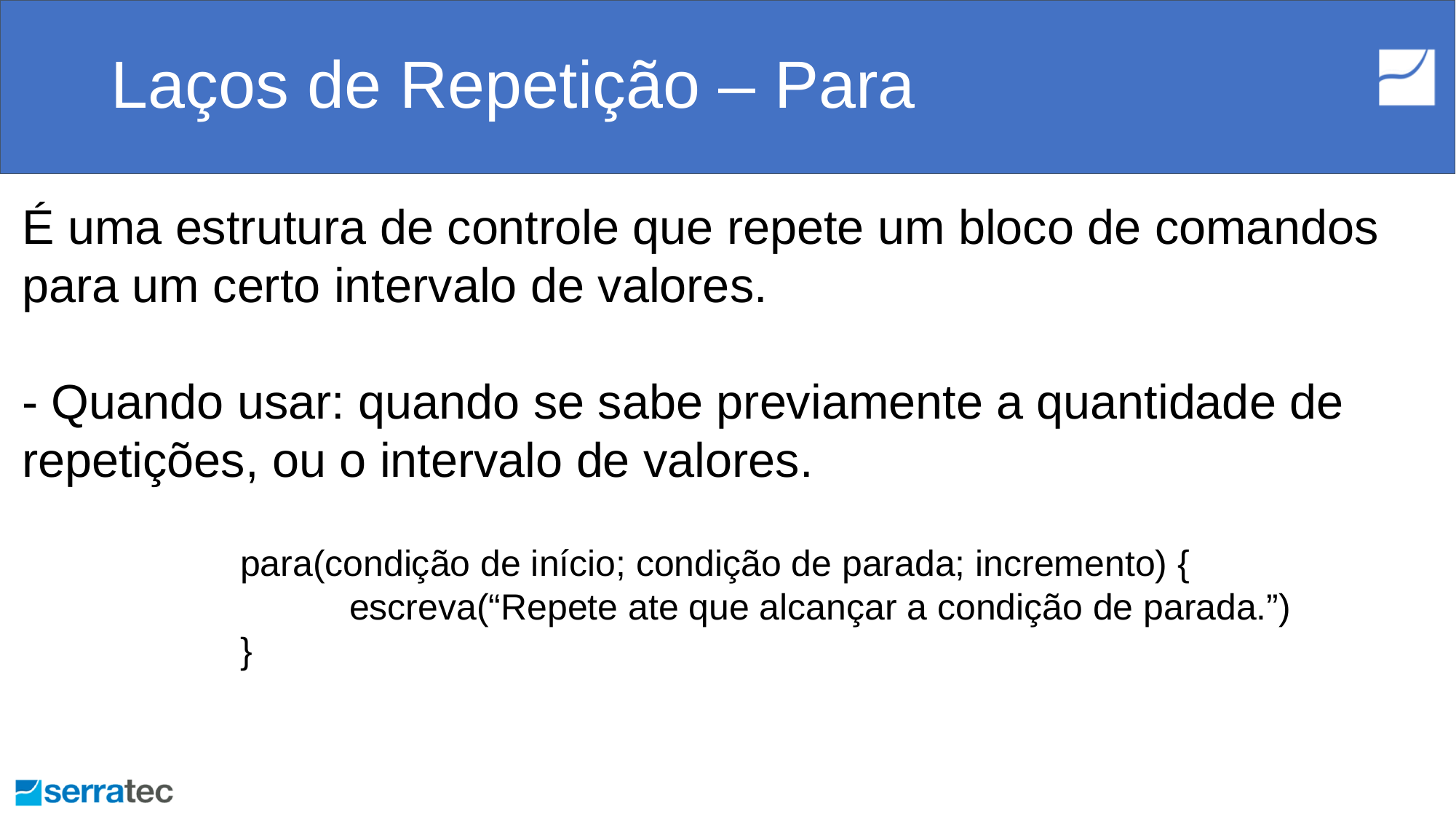

# Laços de Repetição – Para
É uma estrutura de controle que repete um bloco de comandos para um certo intervalo de valores.

- Quando usar: quando se sabe previamente a quantidade de repetições, ou o intervalo de valores.
		para(condição de início; condição de parada; incremento) {
			escreva(“Repete ate que alcançar a condição de parada.”)
		}